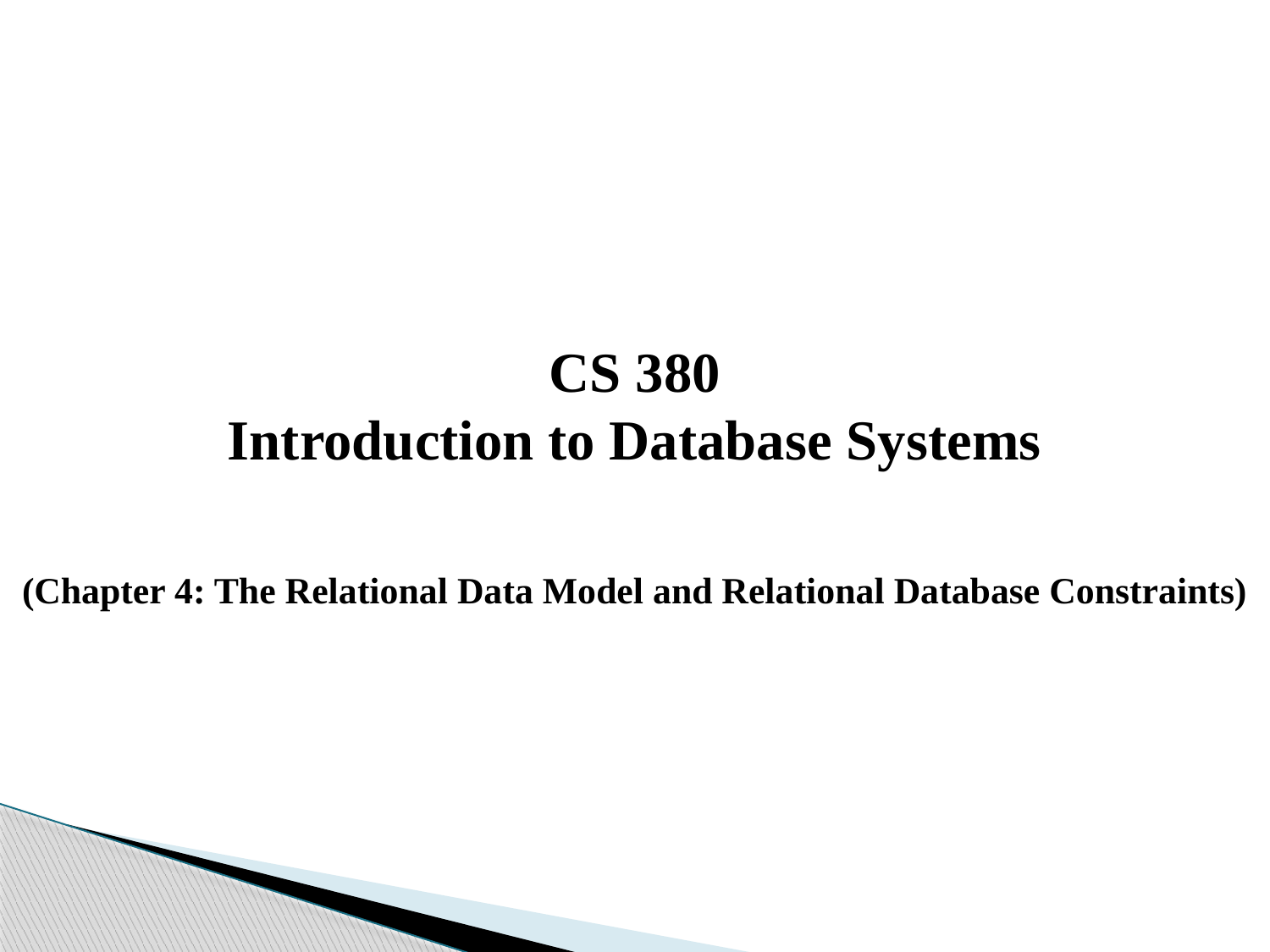

CS 380
Introduction to Database Systems

(Chapter 4: The Relational Data Model and Relational Database Constraints)